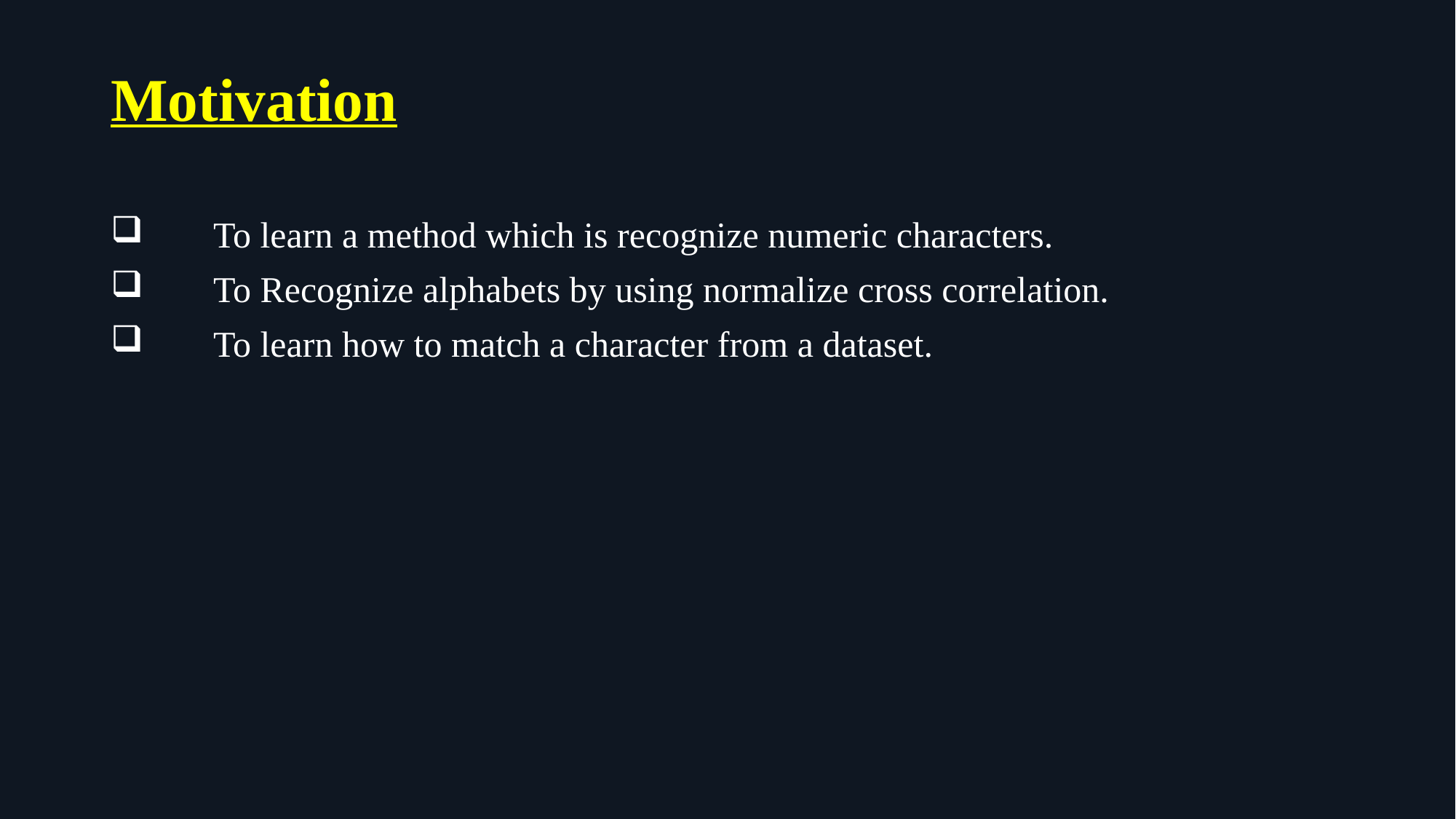

# Motivation
To learn a method which is recognize numeric characters.
To Recognize alphabets by using normalize cross correlation.
To learn how to match a character from a dataset.